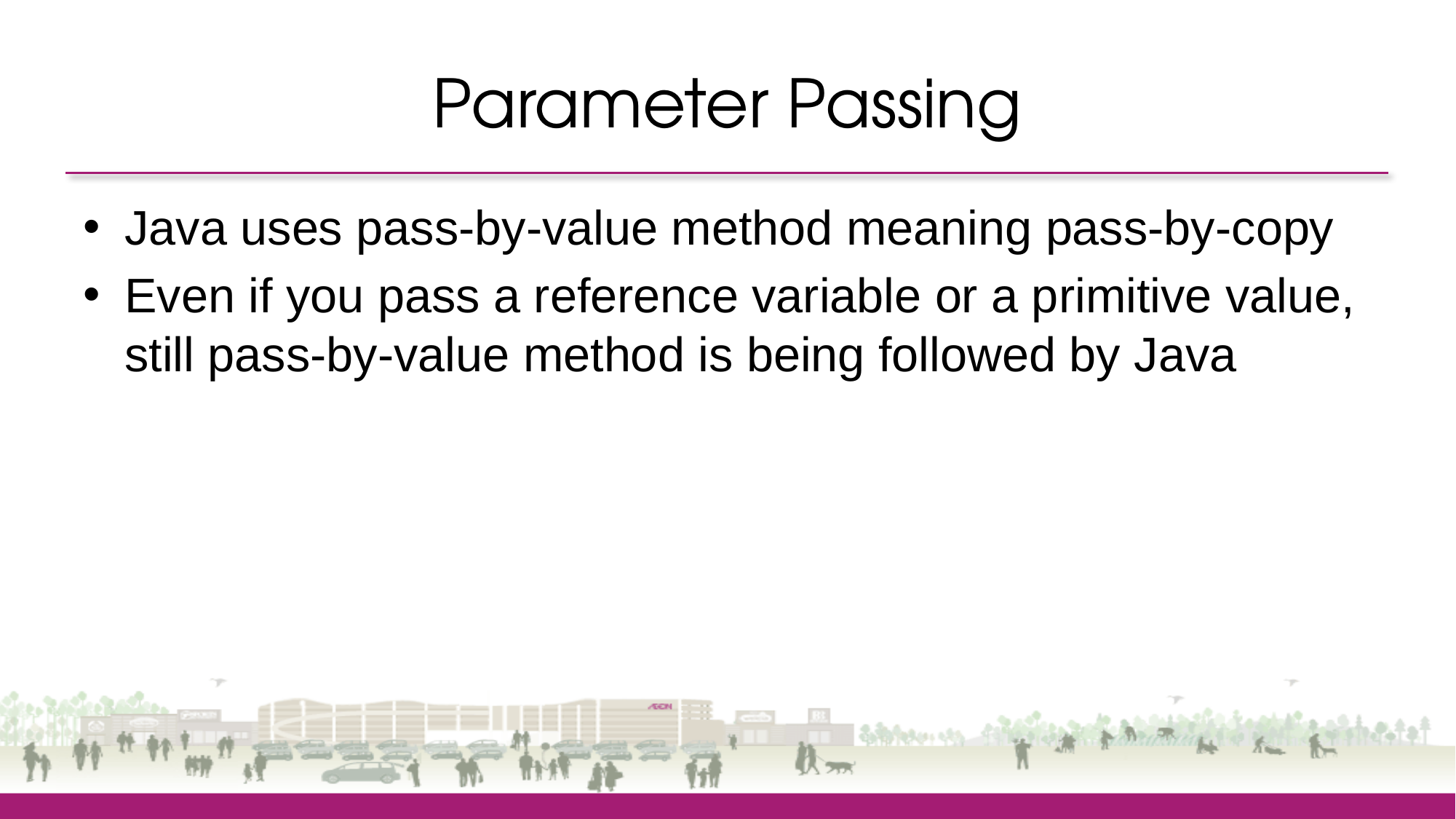

# Parameter Passing
Java uses pass-by-value method meaning pass-by-copy
Even if you pass a reference variable or a primitive value, still pass-by-value method is being followed by Java